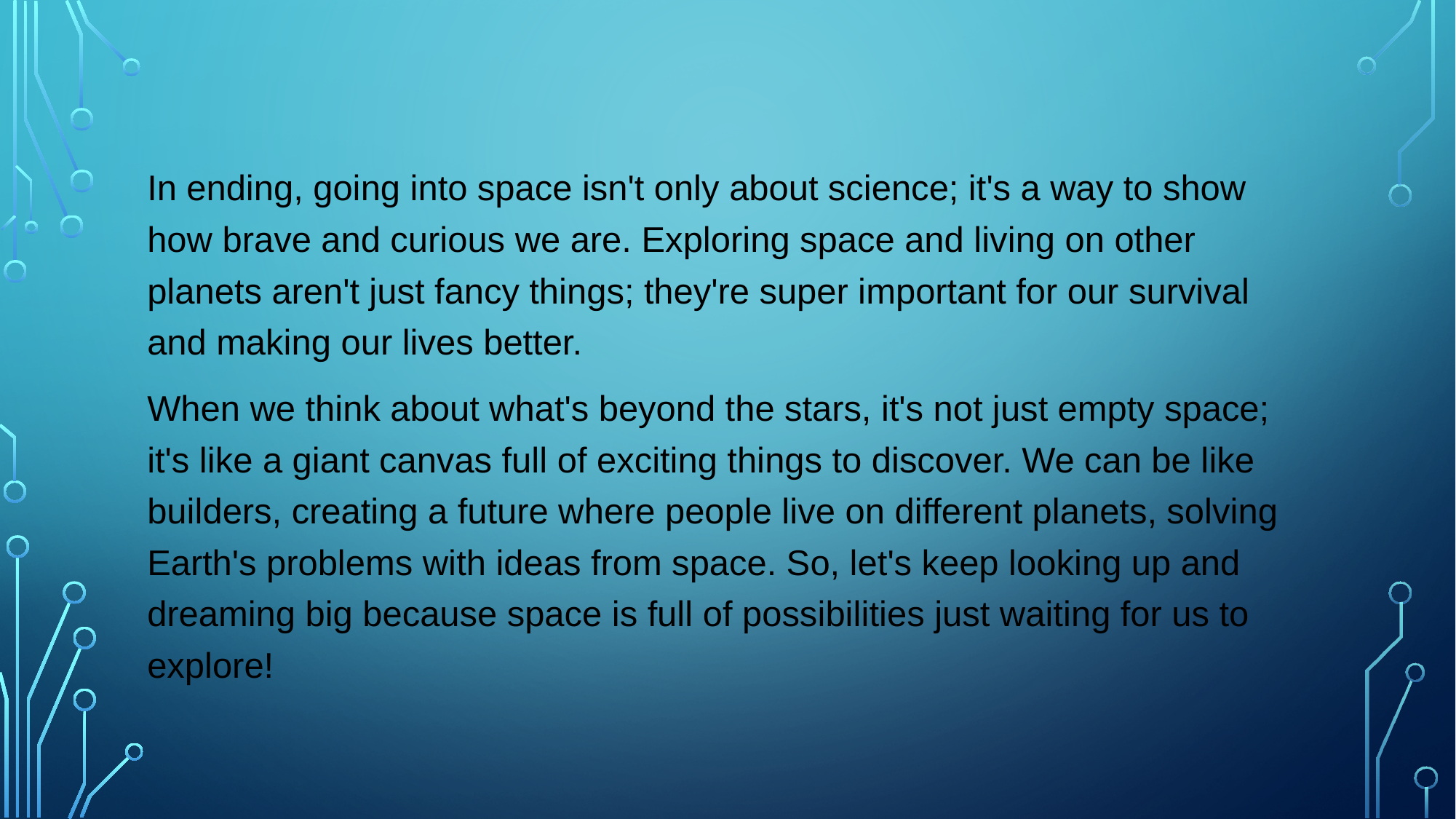

In ending, going into space isn't only about science; it's a way to show how brave and curious we are. Exploring space and living on other planets aren't just fancy things; they're super important for our survival and making our lives better.
When we think about what's beyond the stars, it's not just empty space; it's like a giant canvas full of exciting things to discover. We can be like builders, creating a future where people live on different planets, solving Earth's problems with ideas from space. So, let's keep looking up and dreaming big because space is full of possibilities just waiting for us to explore!